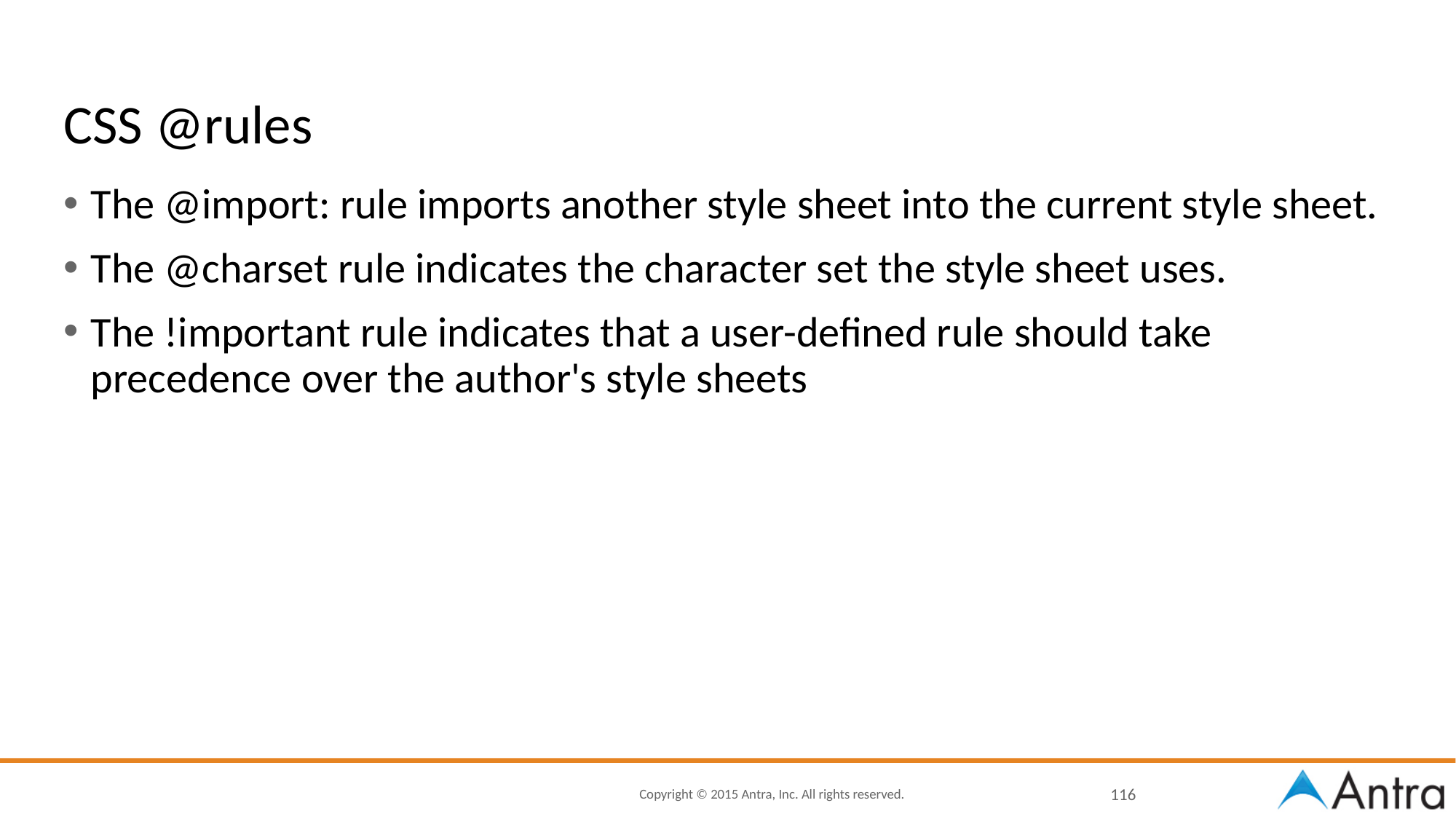

# CSS @rules
The @import: rule imports another style sheet into the current style sheet.
The @charset rule indicates the character set the style sheet uses.
The !important rule indicates that a user-defined rule should take precedence over the author's style sheets
116